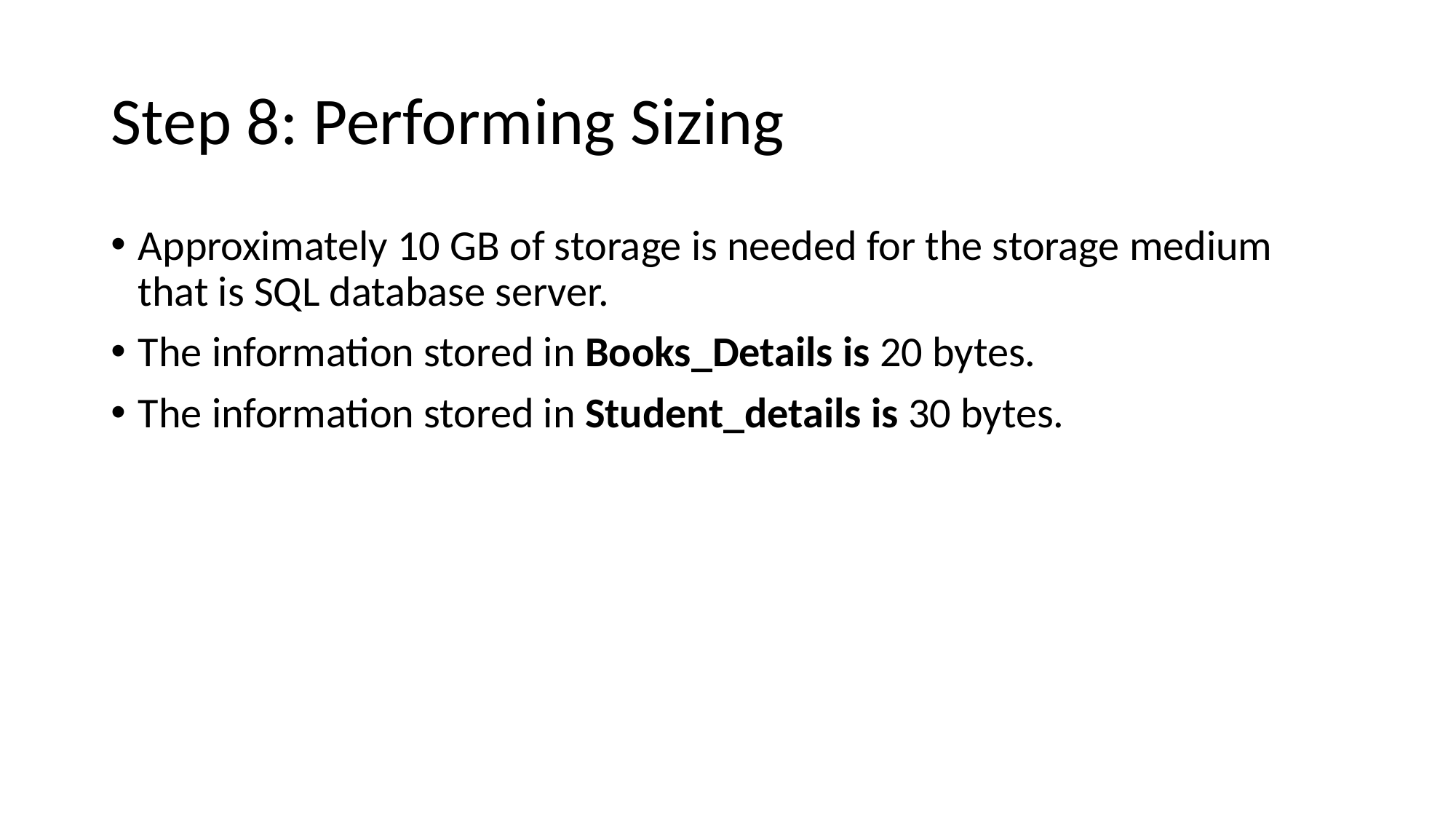

# Step 8: Performing Sizing
Approximately 10 GB of storage is needed for the storage medium that is SQL database server.
The information stored in Books_Details is 20 bytes.
The information stored in Student_details is 30 bytes.